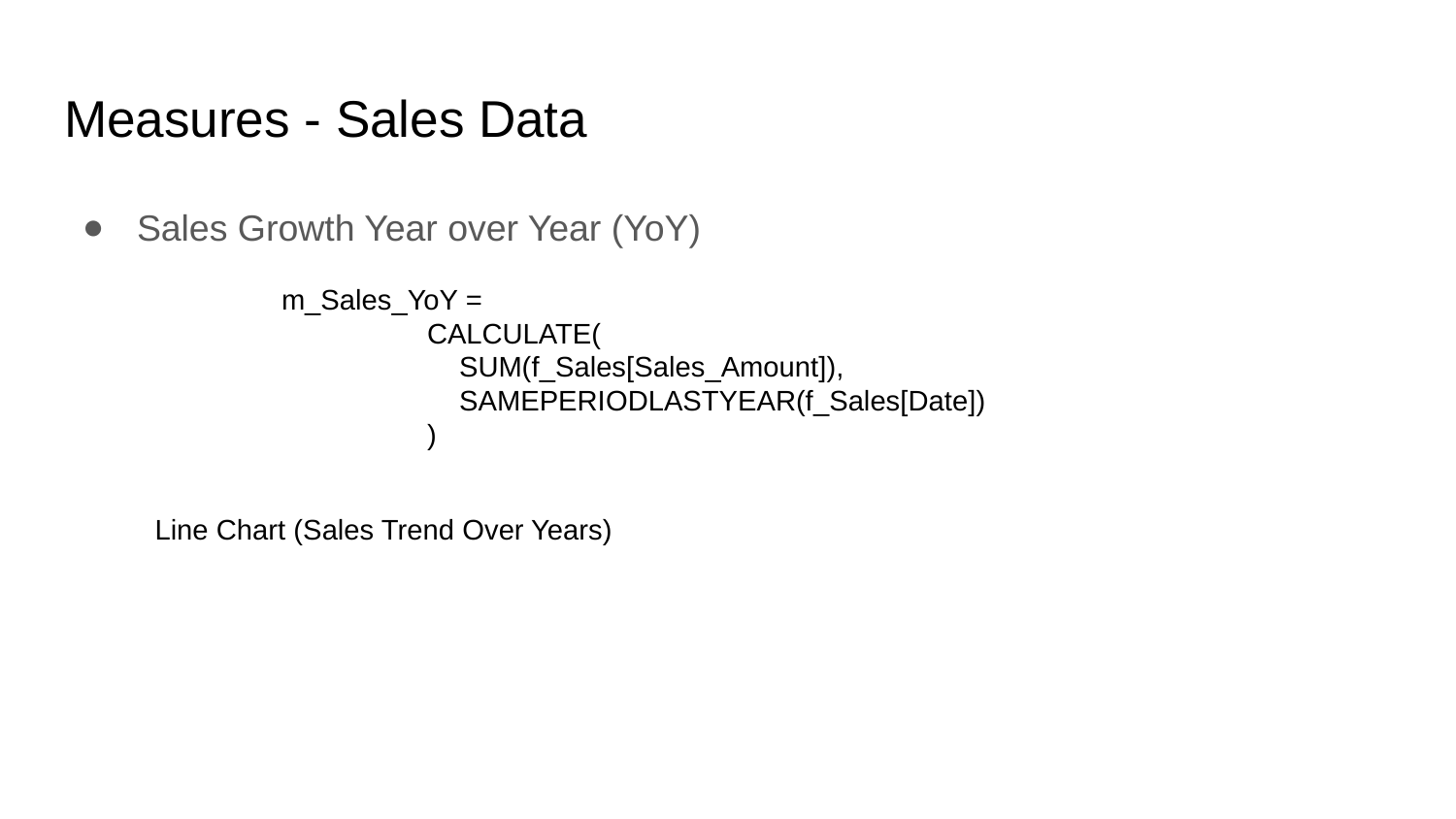

# Measures - Sales Data
Sales Growth Year over Year (YoY)
m_Sales_YoY =
CALCULATE(
    SUM(f_Sales[Sales_Amount]),
    SAMEPERIODLASTYEAR(f_Sales[Date])
)
Line Chart (Sales Trend Over Years)